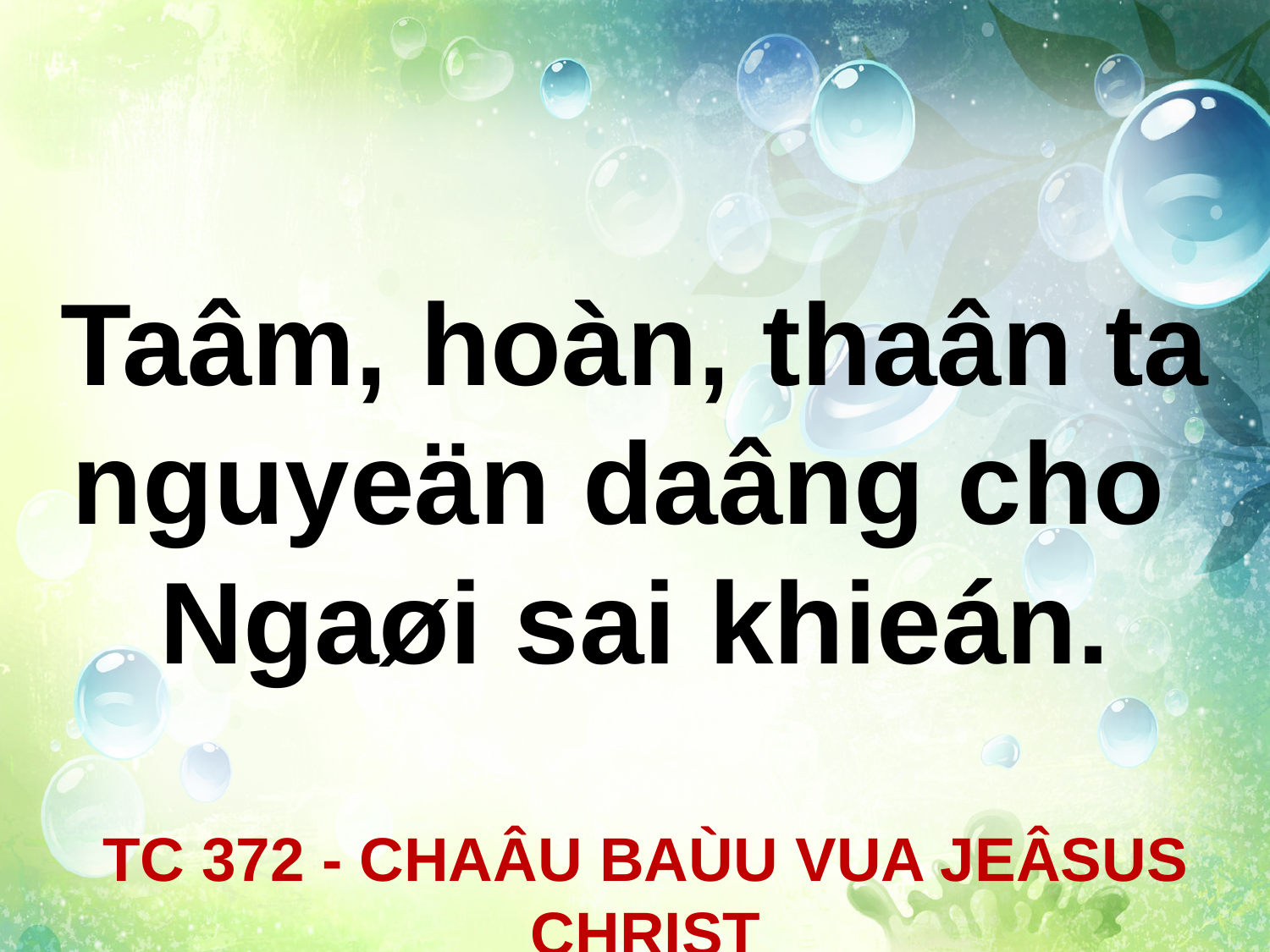

Taâm, hoàn, thaân ta nguyeän daâng cho
Ngaøi sai khieán.
TC 372 - CHAÂU BAÙU VUA JEÂSUS CHRIST